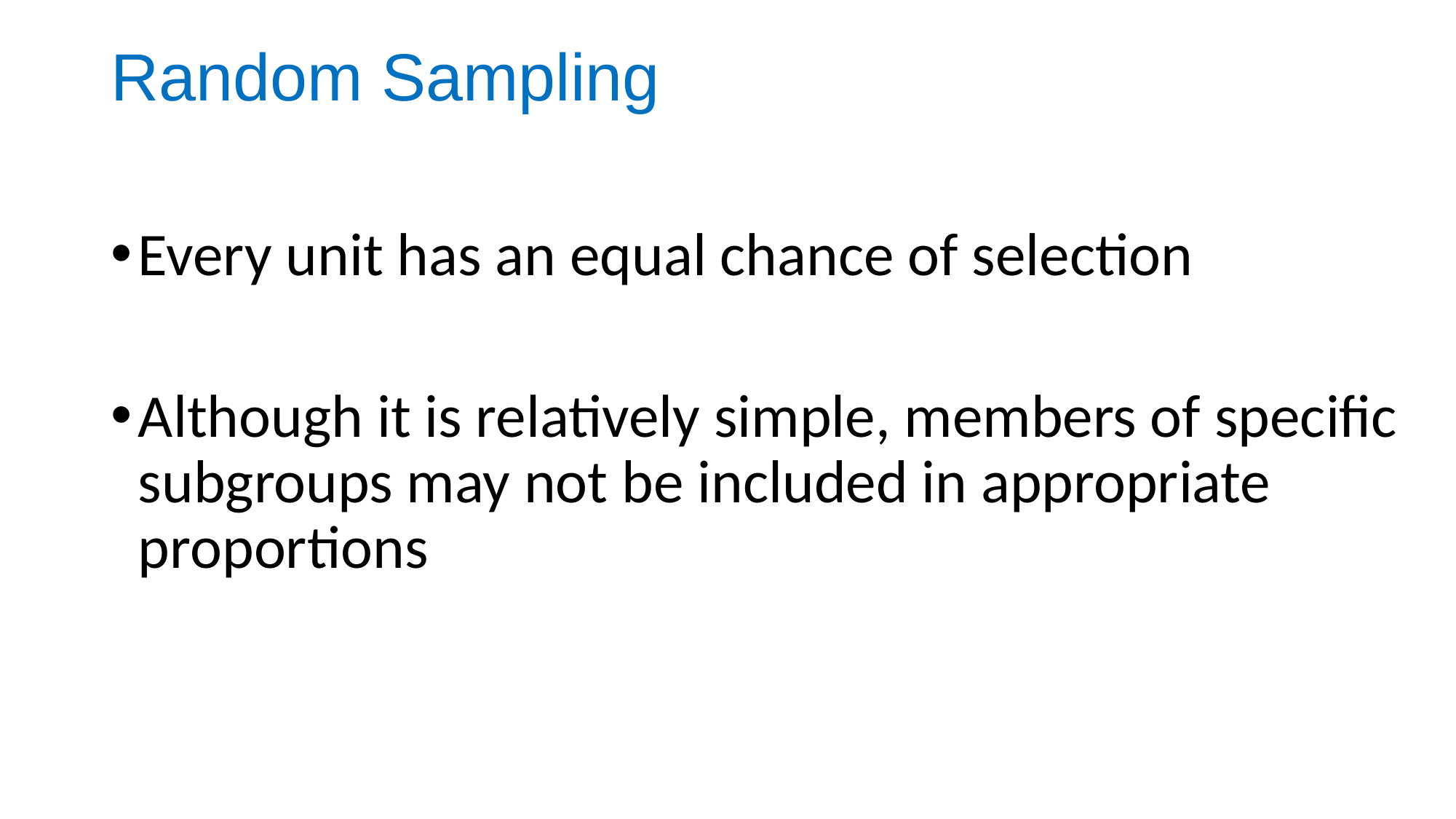

# Random Sampling
Every unit has an equal chance of selection

Although it is relatively simple, members of specific subgroups may not be included in appropriate proportions